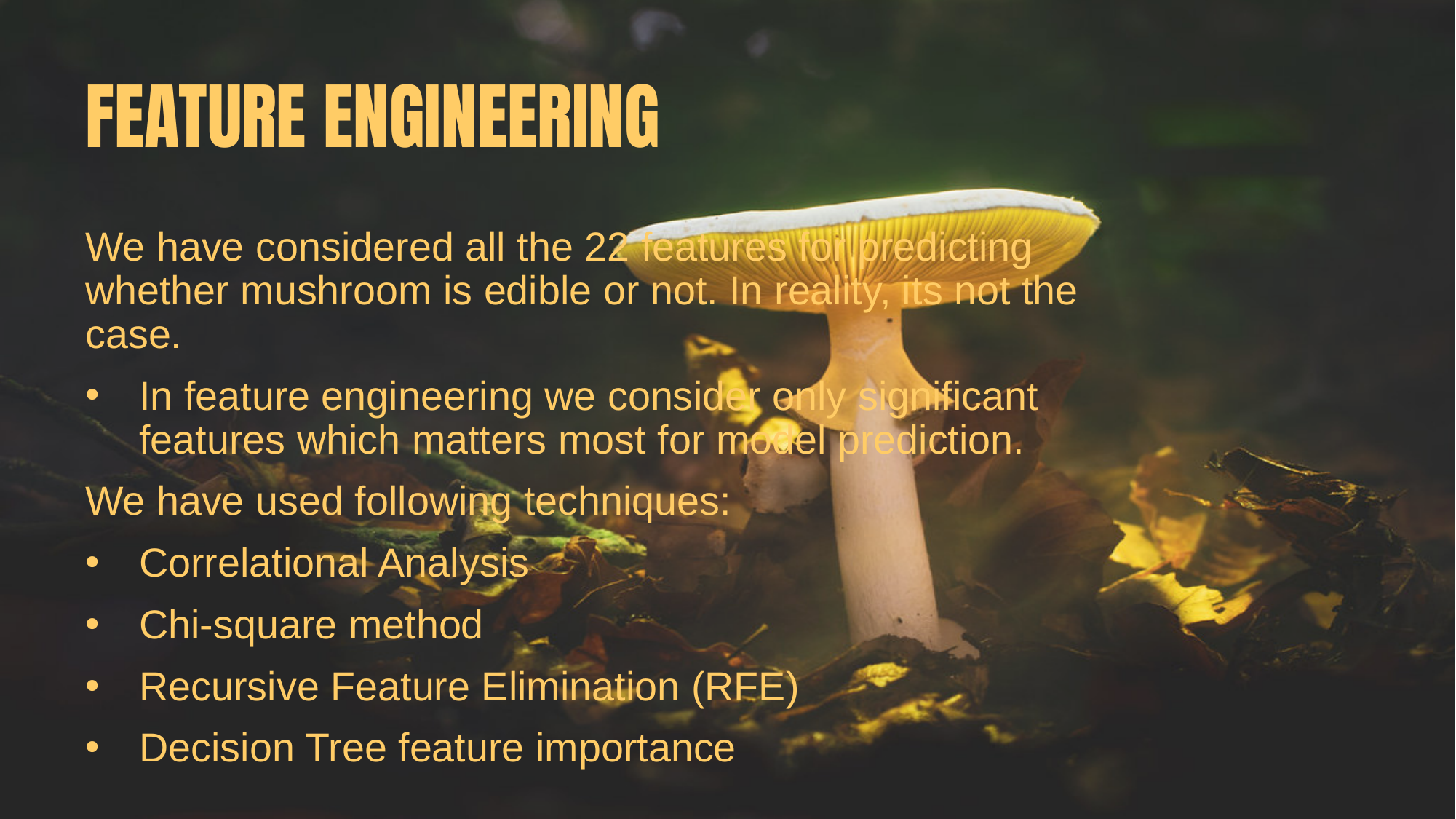

# FEATURE ENGINEERING
We have considered all the 22 features for predicting whether mushroom is edible or not. In reality, its not the case.
In feature engineering we consider only significant features which matters most for model prediction.
We have used following techniques:
Correlational Analysis
Chi-square method
Recursive Feature Elimination (RFE)
Decision Tree feature importance